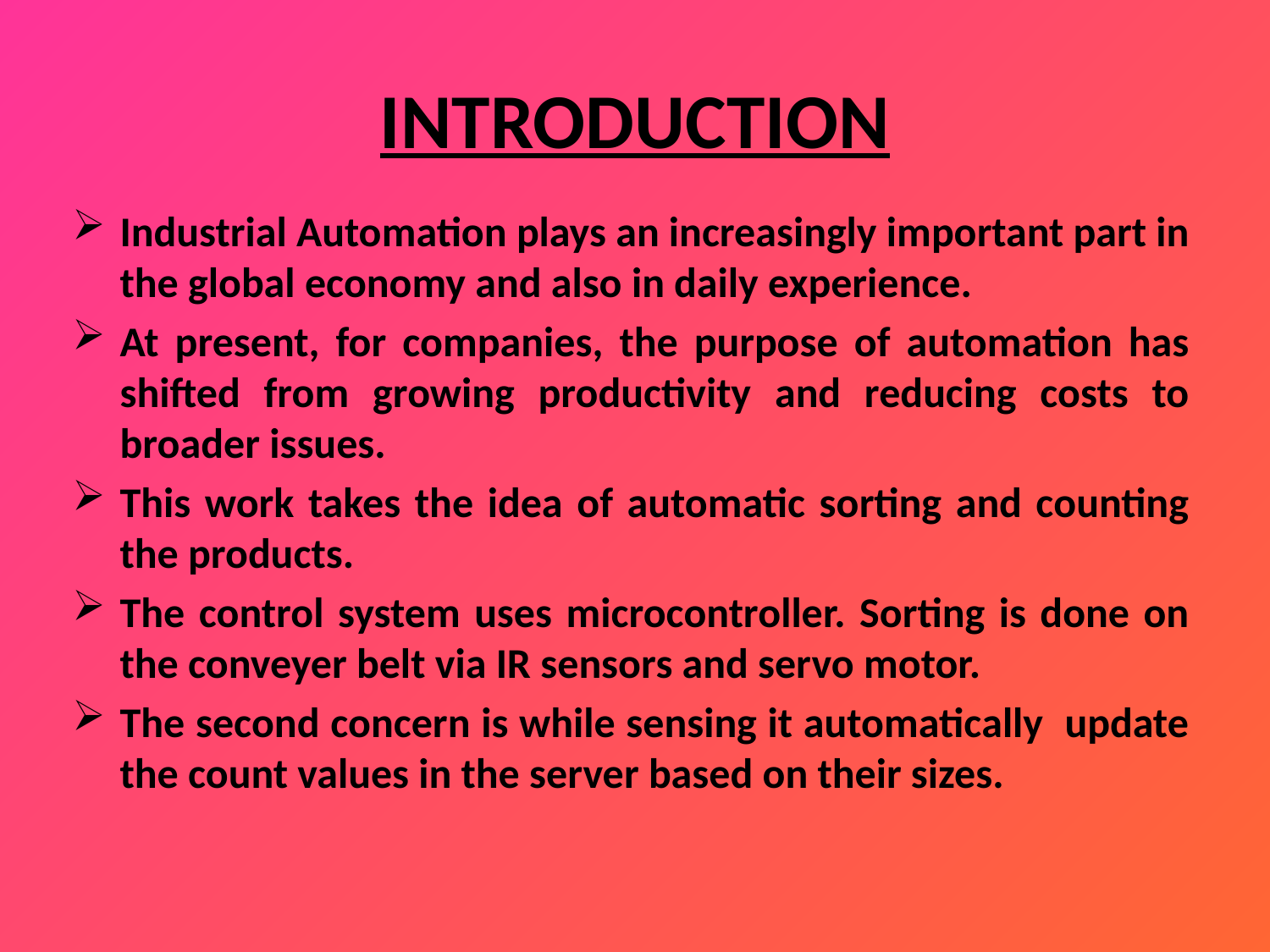

# INTRODUCTION
Industrial Automation plays an increasingly important part in the global economy and also in daily experience.
At present, for companies, the purpose of automation has shifted from growing productivity and reducing costs to broader issues.
This work takes the idea of automatic sorting and counting the products.
The control system uses microcontroller. Sorting is done on the conveyer belt via IR sensors and servo motor.
The second concern is while sensing it automatically  update the count values in the server based on their sizes.